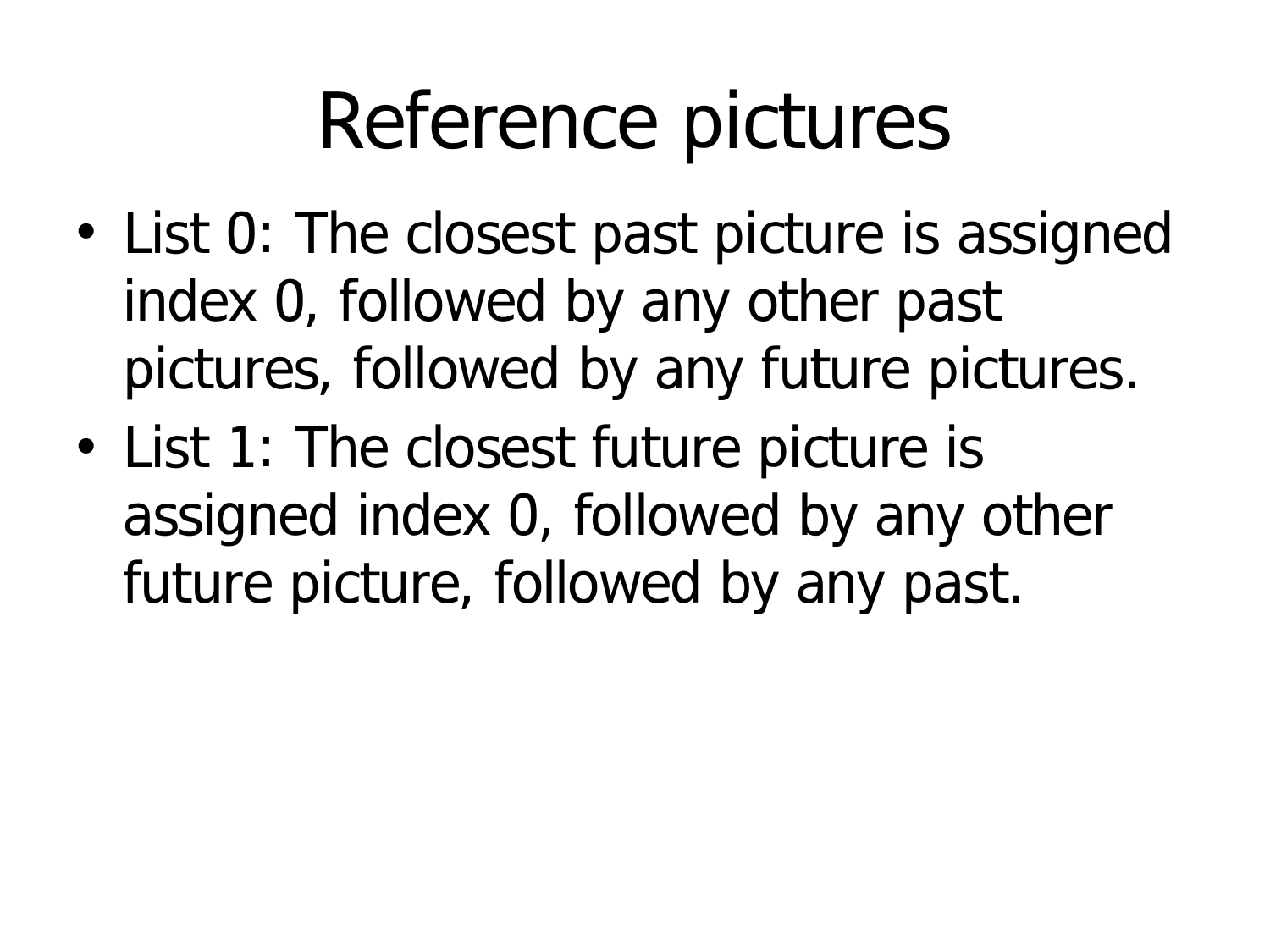

# Reference pictures
List 0: The closest past picture is assigned index 0, followed by any other past pictures, followed by any future pictures.
List 1: The closest future picture is assigned index 0, followed by any other future picture, followed by any past.